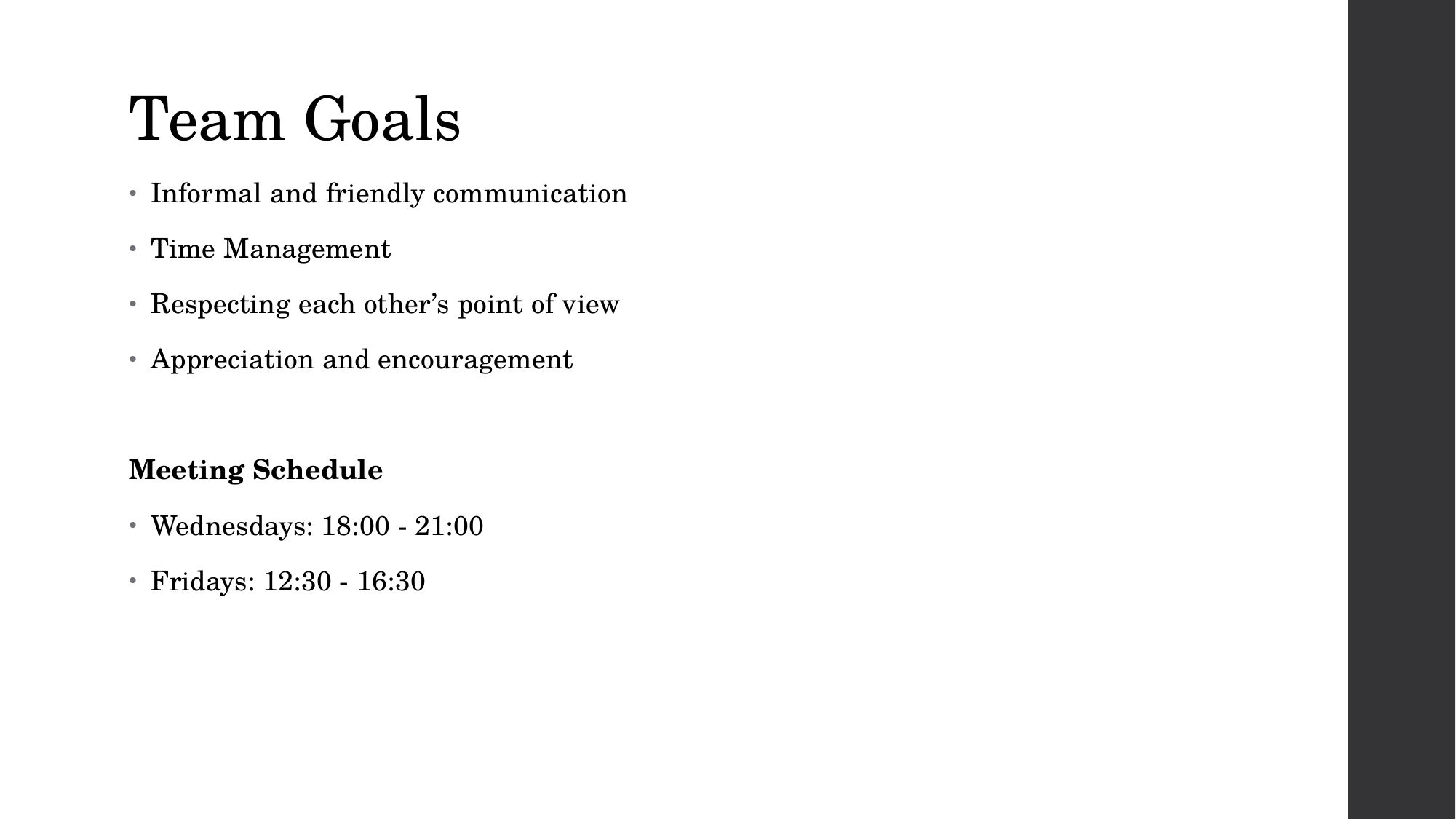

Team Goals
Informal and friendly communication
Time Management
Respecting each other’s point of view
Appreciation and encouragement

Meeting Schedule
Wednesdays: 18:00 - 21:00
Fridays: 12:30 - 16:30